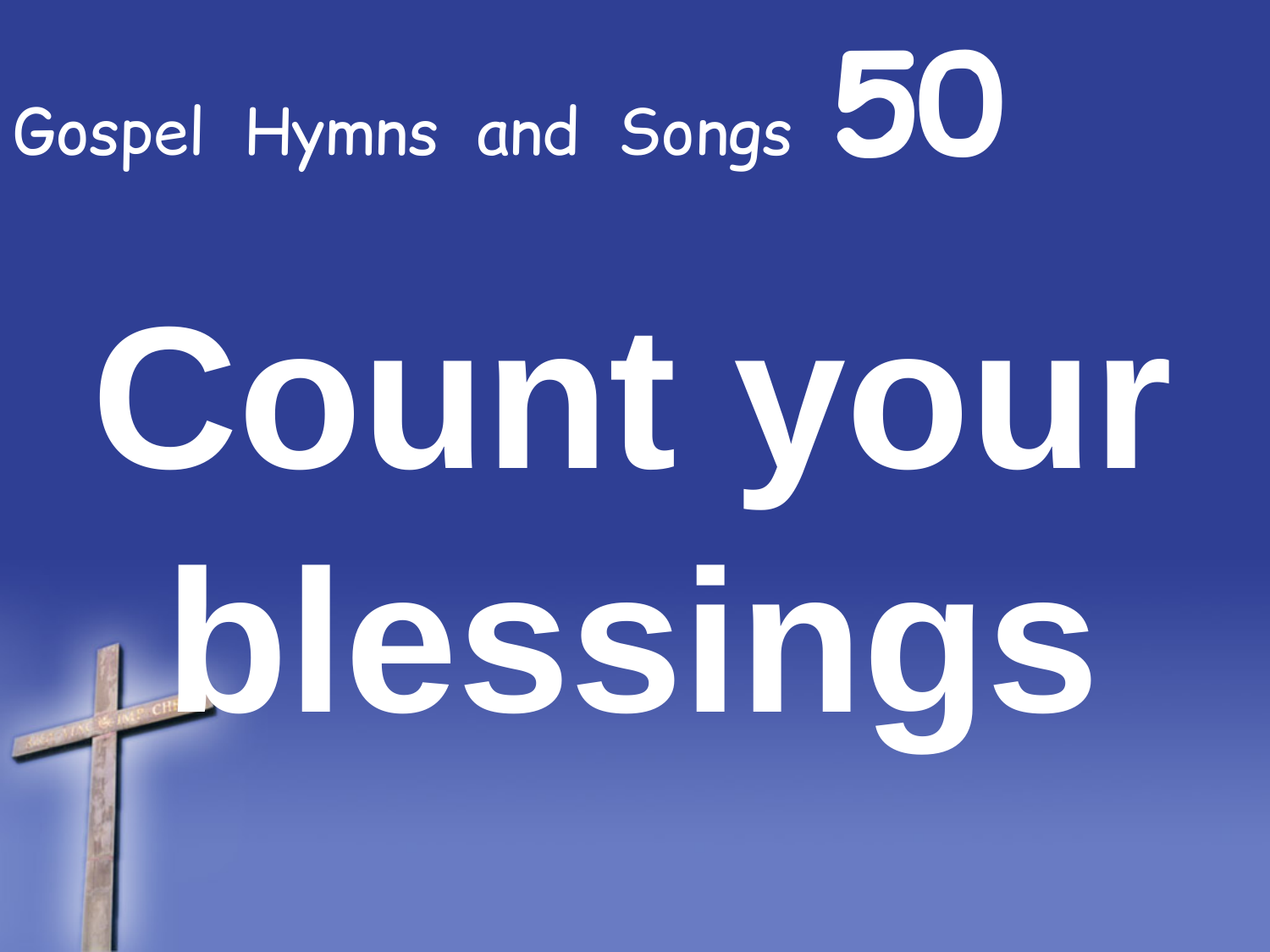

# Gospel  Hymns  and  Songs  50
Count your blessings